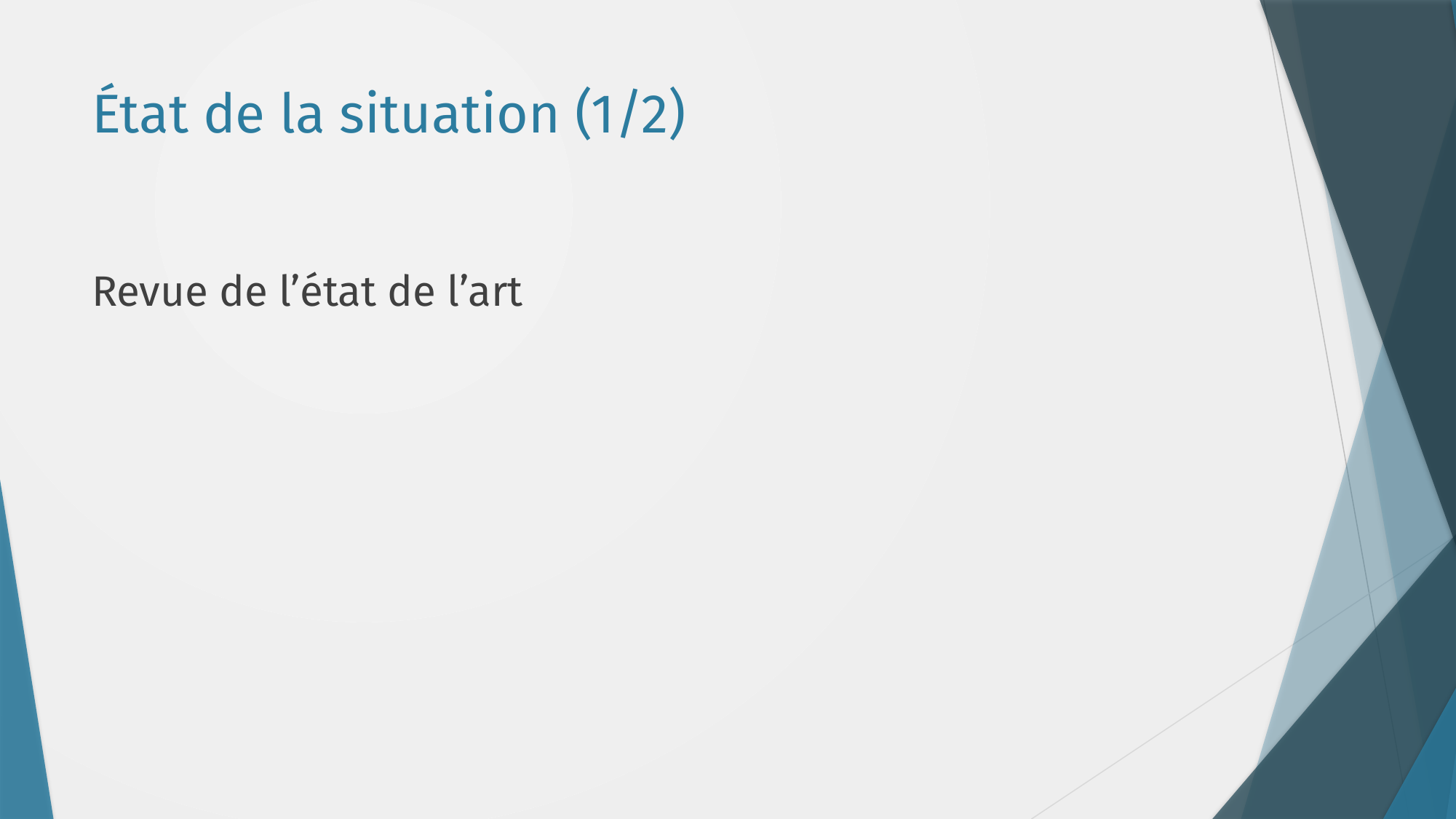

# État de la situation (1/2)
Revue de l’état de l’art